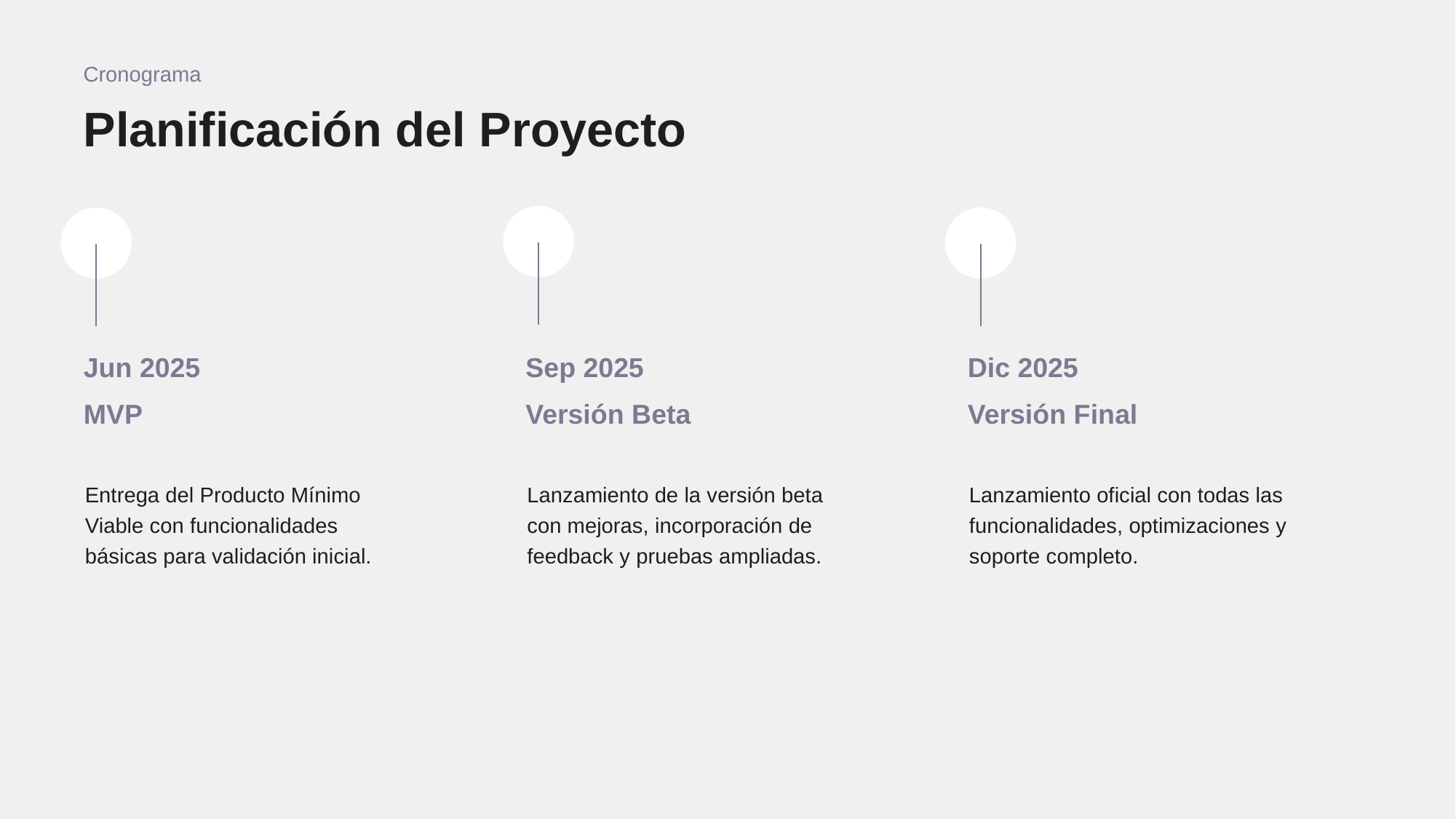

Cronograma
# Planificación del Proyecto

Jun 2025
Sep 2025
Dic 2025
MVP
Versión Beta
Versión Final
Entrega del Producto Mínimo Viable con funcionalidades básicas para validación inicial.
Lanzamiento de la versión beta con mejoras, incorporación de feedback y pruebas ampliadas.
Lanzamiento oficial con todas las funcionalidades, optimizaciones y soporte completo.